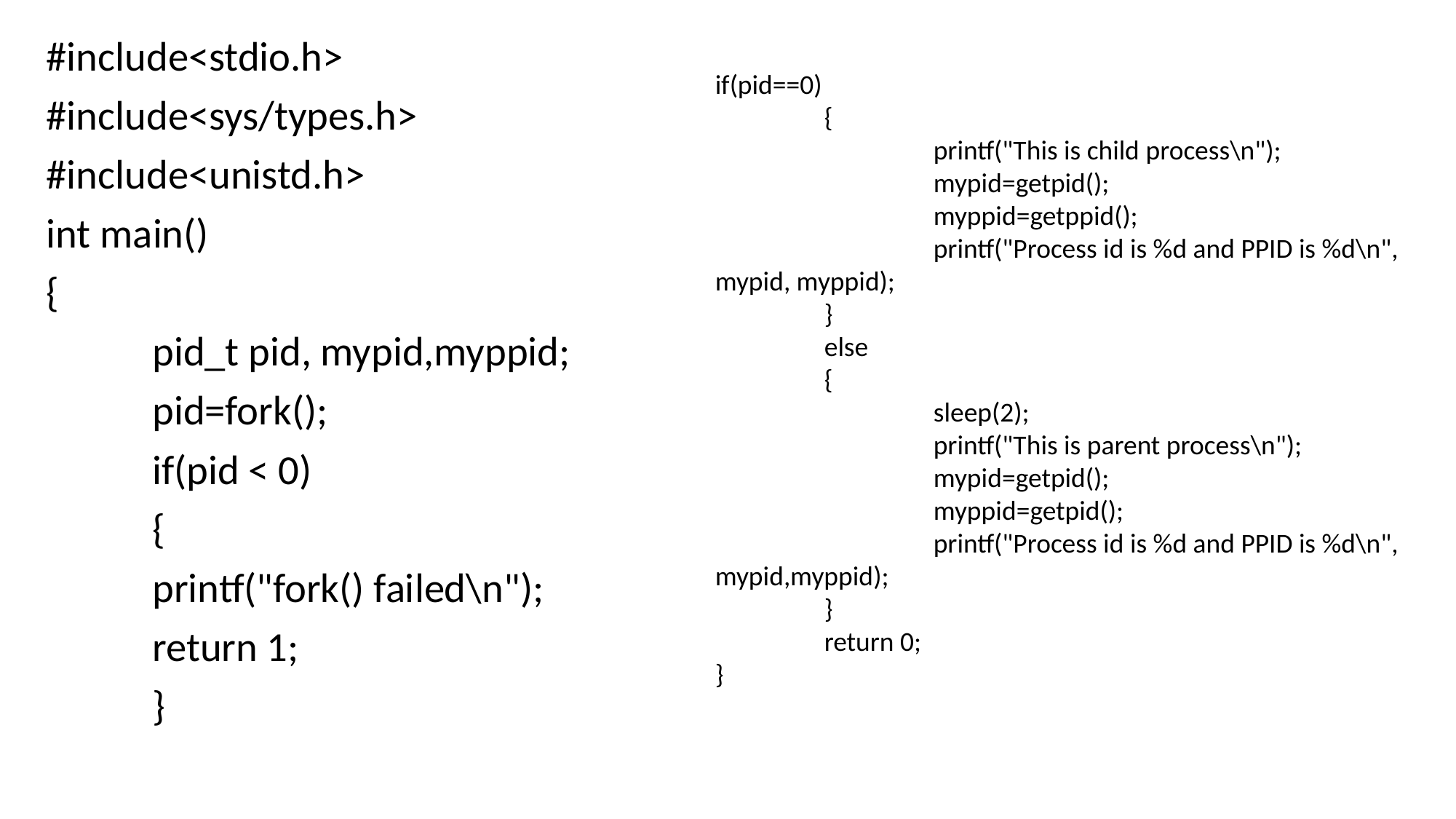

if(pid==0)
	{
		printf("This is child process\n");
		mypid=getpid();
		myppid=getppid();
		printf("Process id is %d and PPID is %d\n", mypid, myppid);
	}
	else
	{
		sleep(2);
		printf("This is parent process\n");
		mypid=getpid();
		myppid=getpid();
		printf("Process id is %d and PPID is %d\n", mypid,myppid);
	}
	return 0;
}

#include<stdio.h>
#include<sys/types.h>
#include<unistd.h>
int main()
{
	pid_t pid, mypid,myppid;
	pid=fork();
	if(pid < 0)
	{
		printf("fork() failed\n");
		return 1;
	}